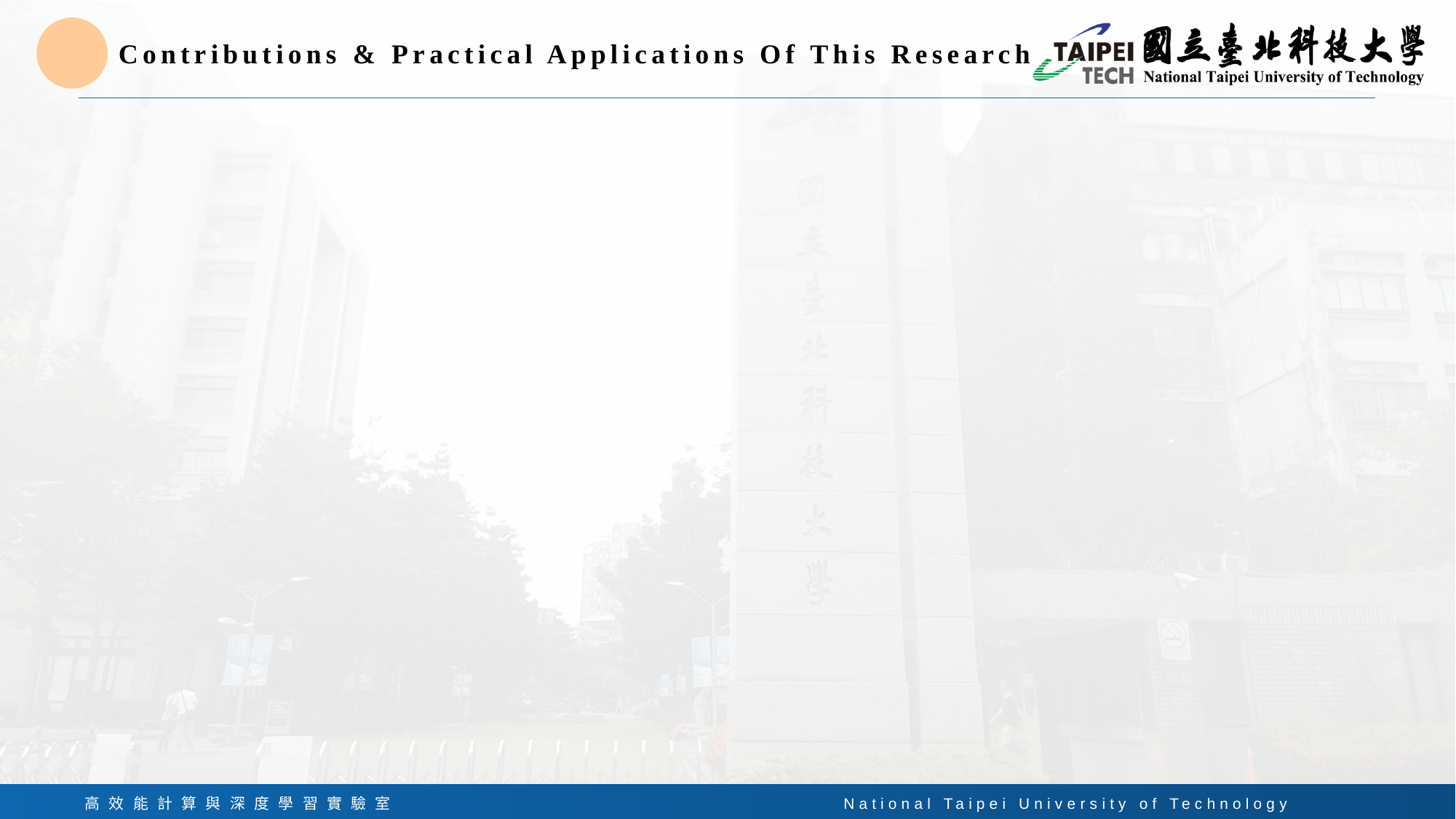

# Contributions & Practical Applications Of This Research